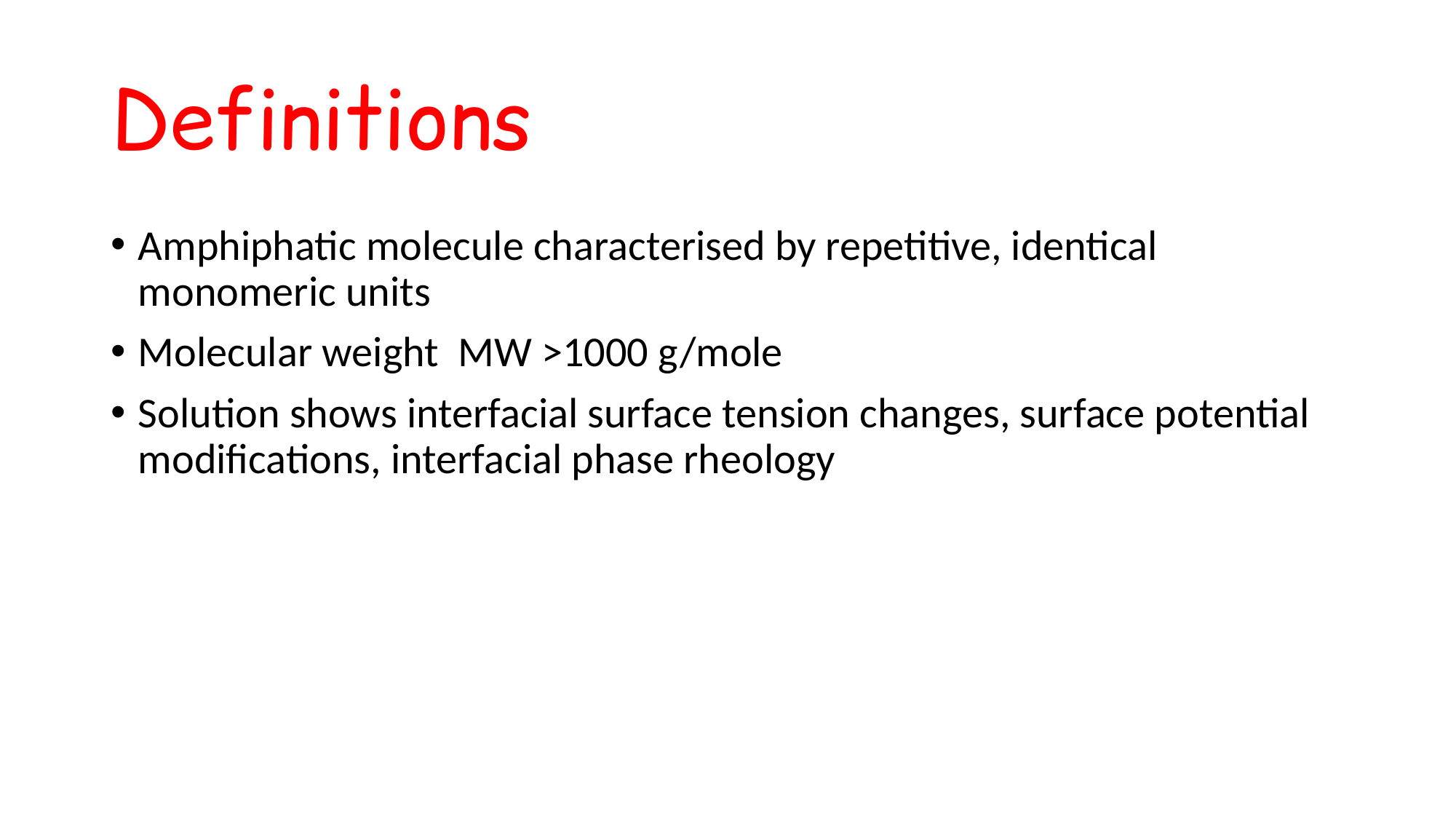

# Definitions
Amphiphatic molecule characterised by repetitive, identical monomeric units
Molecular weight  MW >1000 g/mole
Solution shows interfacial surface tension changes, surface potential modifications, interfacial phase rheology